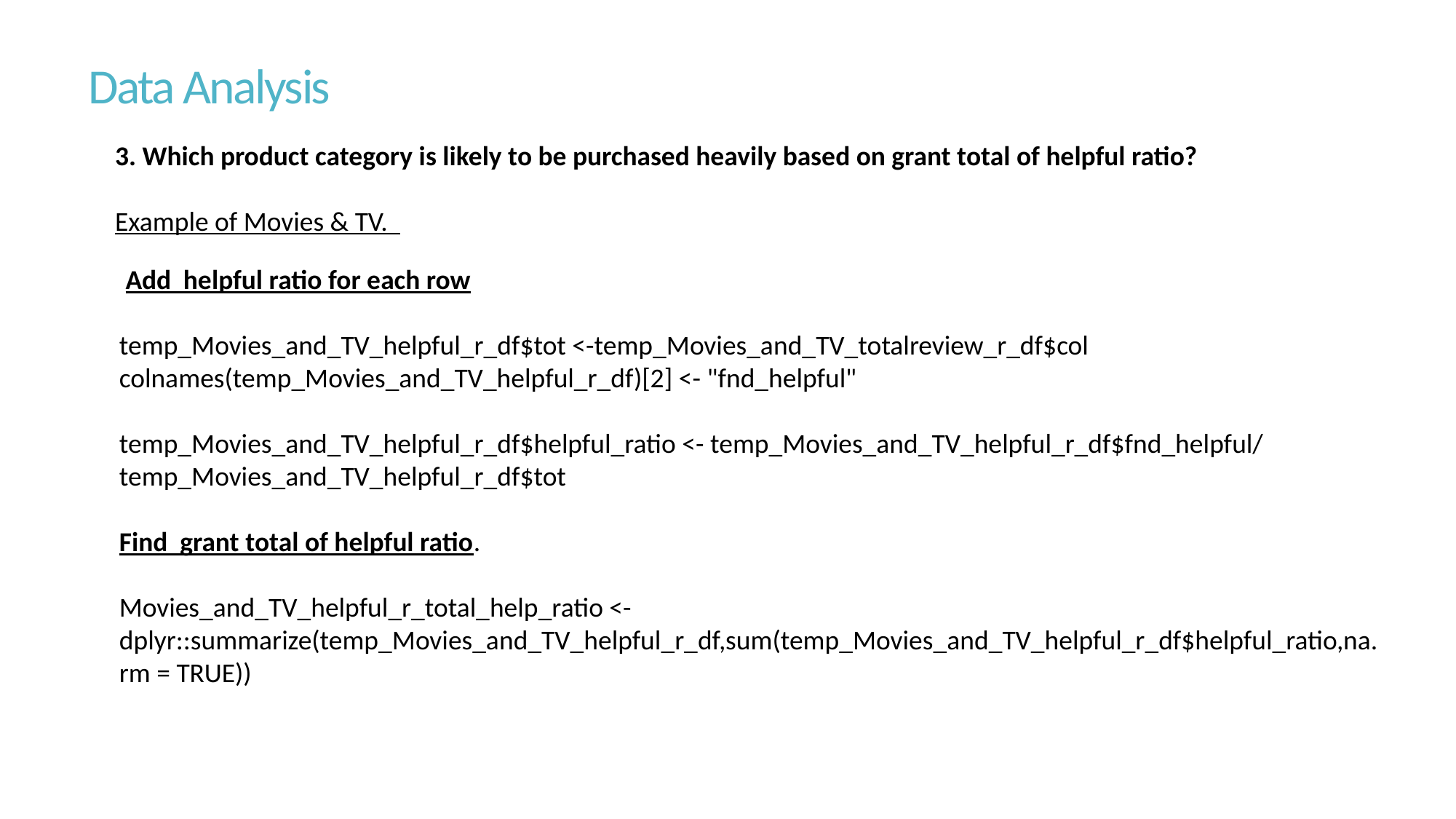

# Data Analysis
3. Which product category is likely to be purchased heavily based on grant total of helpful ratio?

Example of Movies & TV.
 Add  helpful ratio for each row

temp_Movies_and_TV_helpful_r_df$tot <-temp_Movies_and_TV_totalreview_r_df$col
colnames(temp_Movies_and_TV_helpful_r_df)[2] <- "fnd_helpful"

temp_Movies_and_TV_helpful_r_df$helpful_ratio <- temp_Movies_and_TV_helpful_r_df$fnd_helpful/ temp_Movies_and_TV_helpful_r_df$tot

Find  grant total of helpful ratio.

Movies_and_TV_helpful_r_total_help_ratio <- dplyr::summarize(temp_Movies_and_TV_helpful_r_df,sum(temp_Movies_and_TV_helpful_r_df$helpful_ratio,na.rm = TRUE))